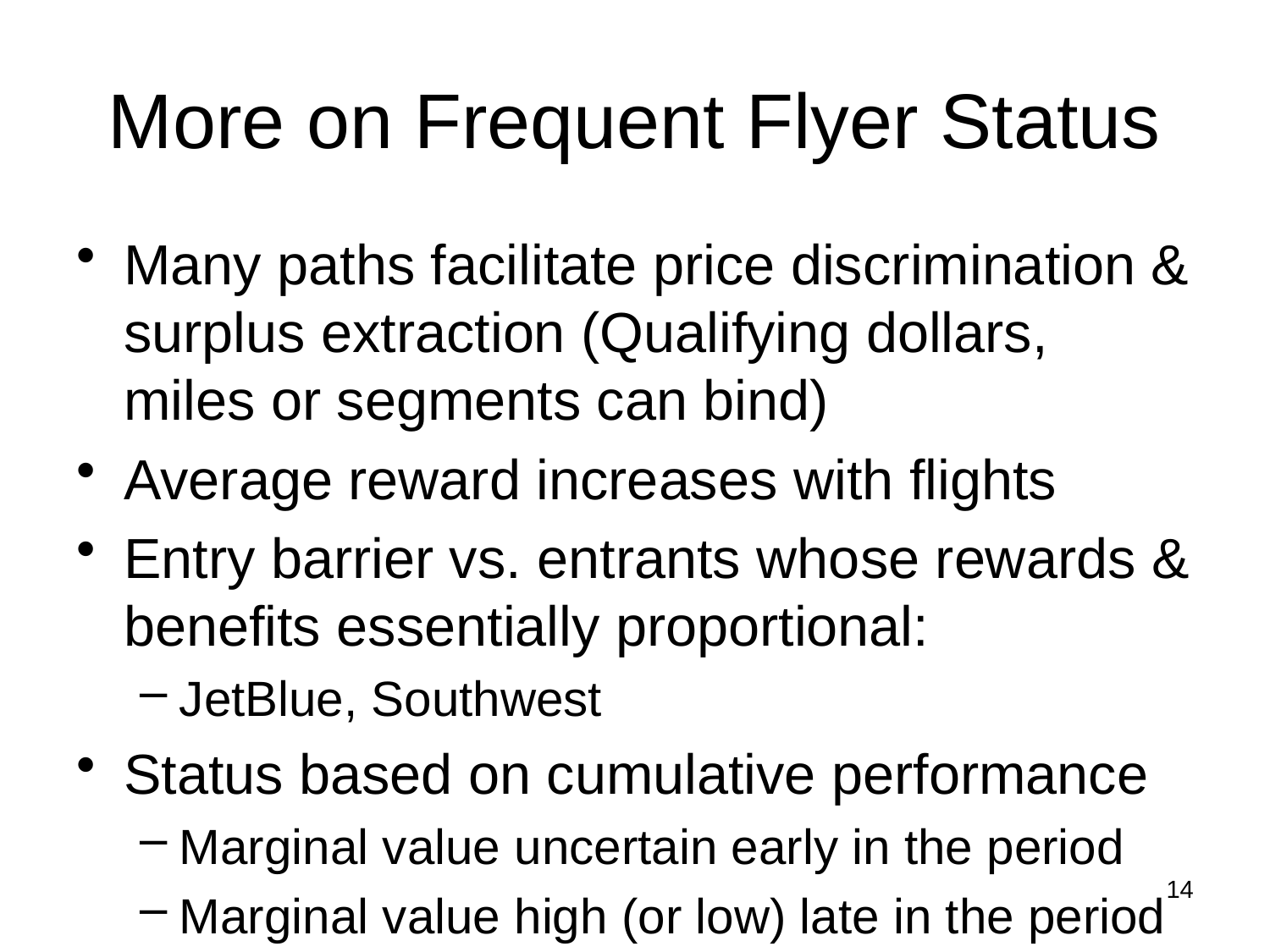

# More on Frequent Flyer Status
Many paths facilitate price discrimination & surplus extraction (Qualifying dollars, miles or segments can bind)
Average reward increases with flights
Entry barrier vs. entrants whose rewards & benefits essentially proportional:
JetBlue, Southwest
Status based on cumulative performance
Marginal value uncertain early in the period
Marginal value high (or low) late in the period
14